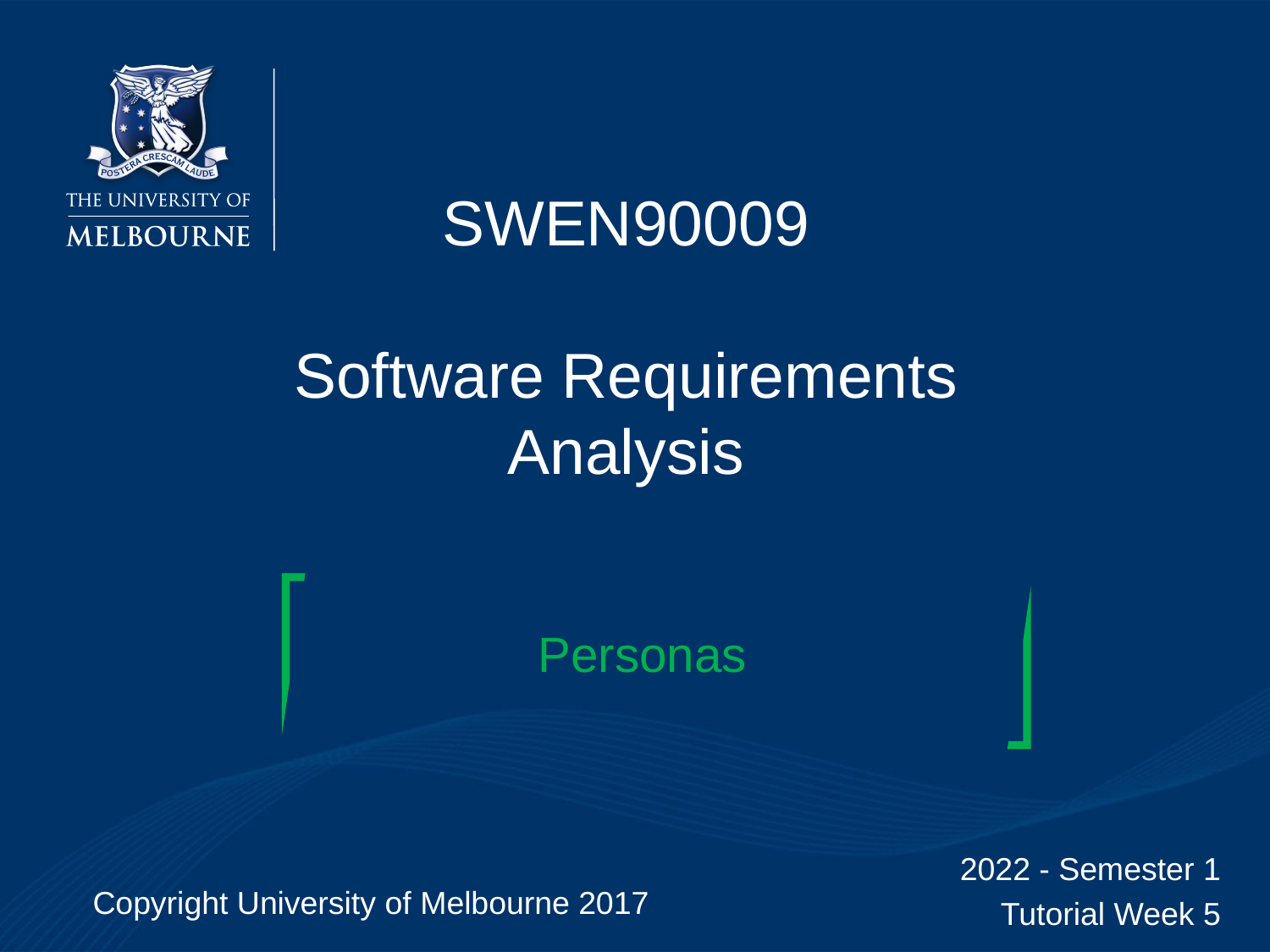

# SWEN90009 Software Requirements Analysis

Personas

2022 - Semester 1
Tutorial Week 5
Copyright University of Melbourne 2017